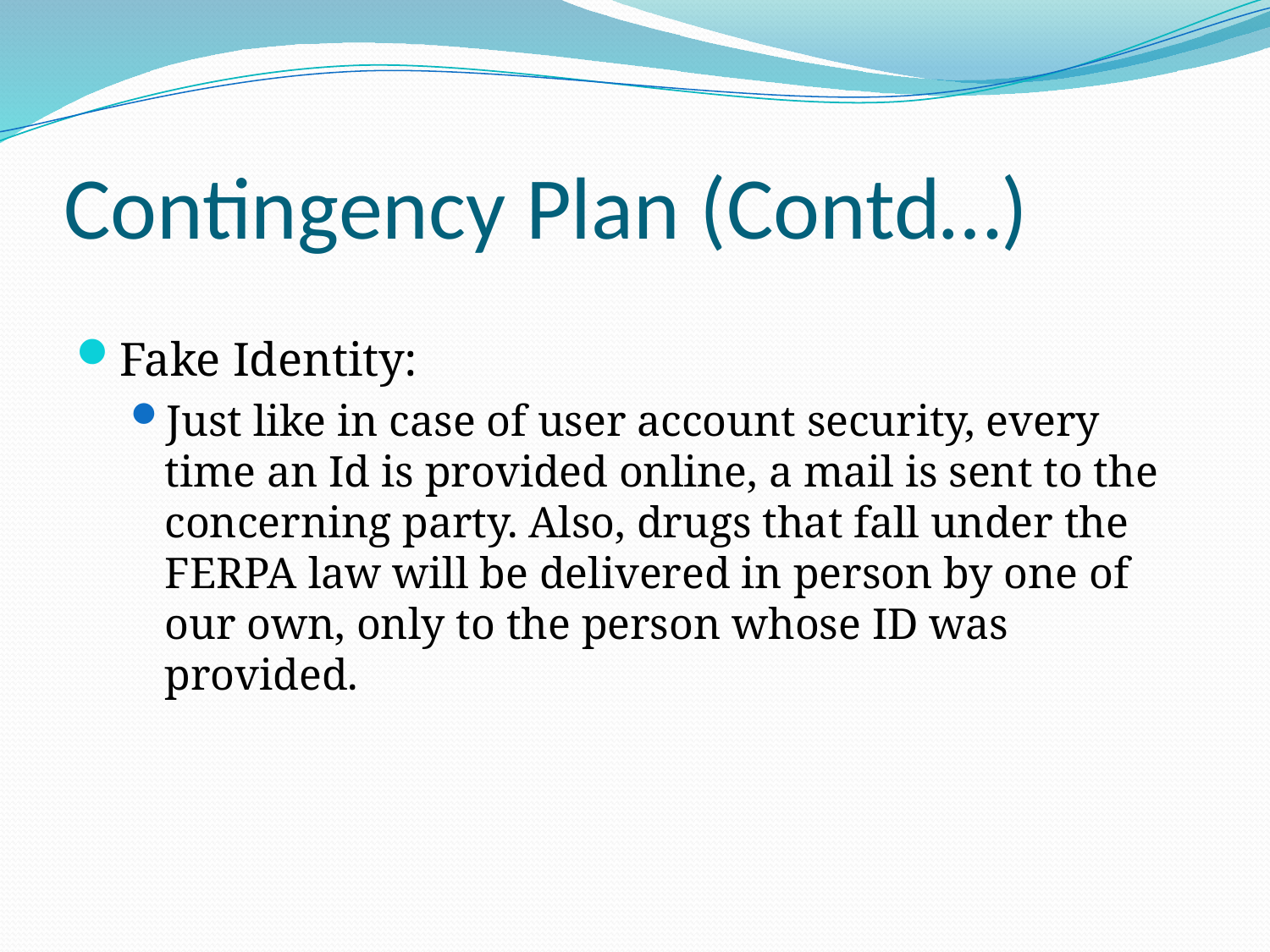

# Contingency Plan (Contd…)
Fake Identity:
Just like in case of user account security, every time an Id is provided online, a mail is sent to the concerning party. Also, drugs that fall under the FERPA law will be delivered in person by one of our own, only to the person whose ID was provided.